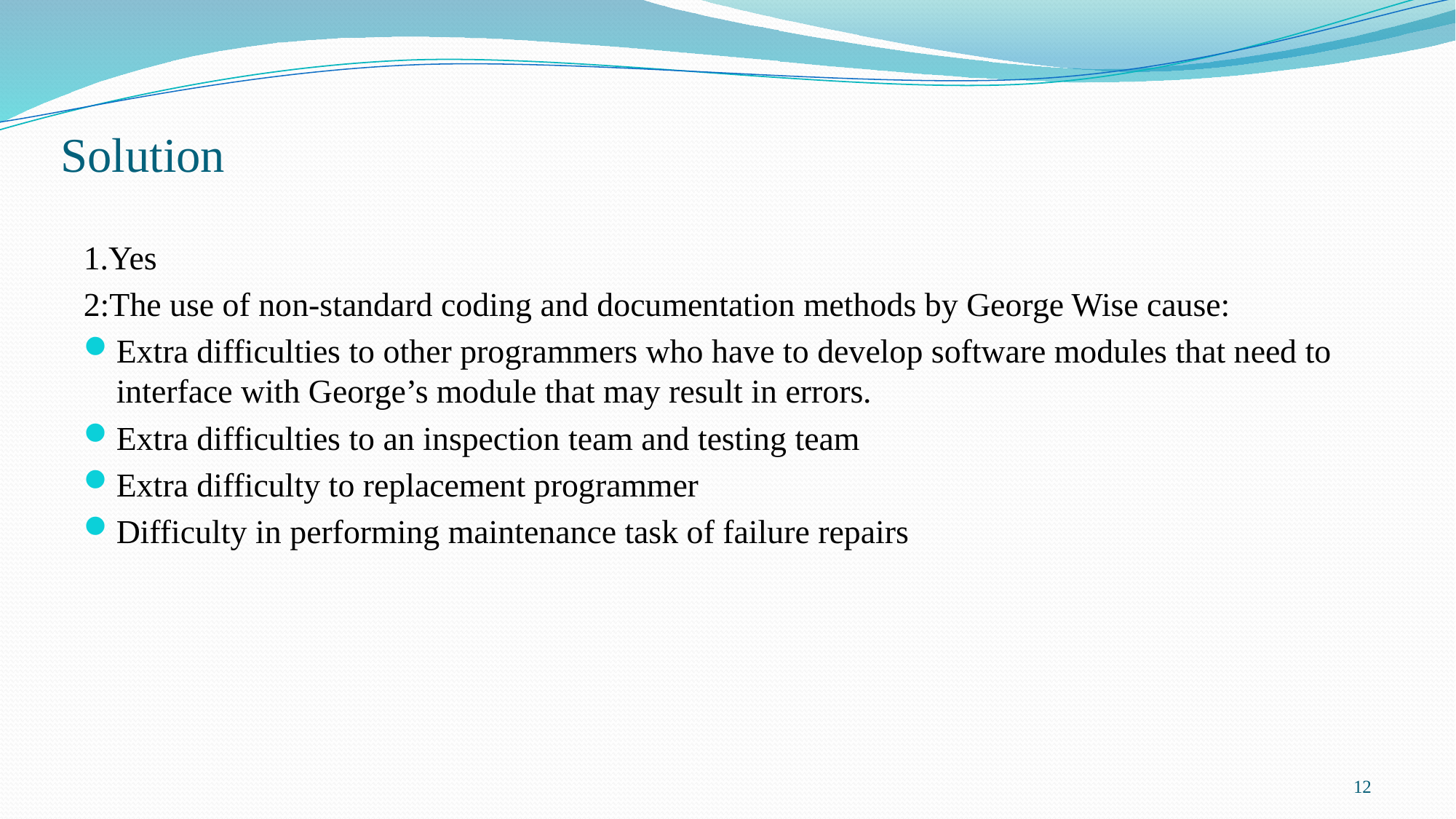

# Solution
1.Yes
2:The use of non-standard coding and documentation methods by George Wise cause:
Extra difficulties to other programmers who have to develop software modules that need to interface with George’s module that may result in errors.
Extra difficulties to an inspection team and testing team
Extra difficulty to replacement programmer
Difficulty in performing maintenance task of failure repairs

12